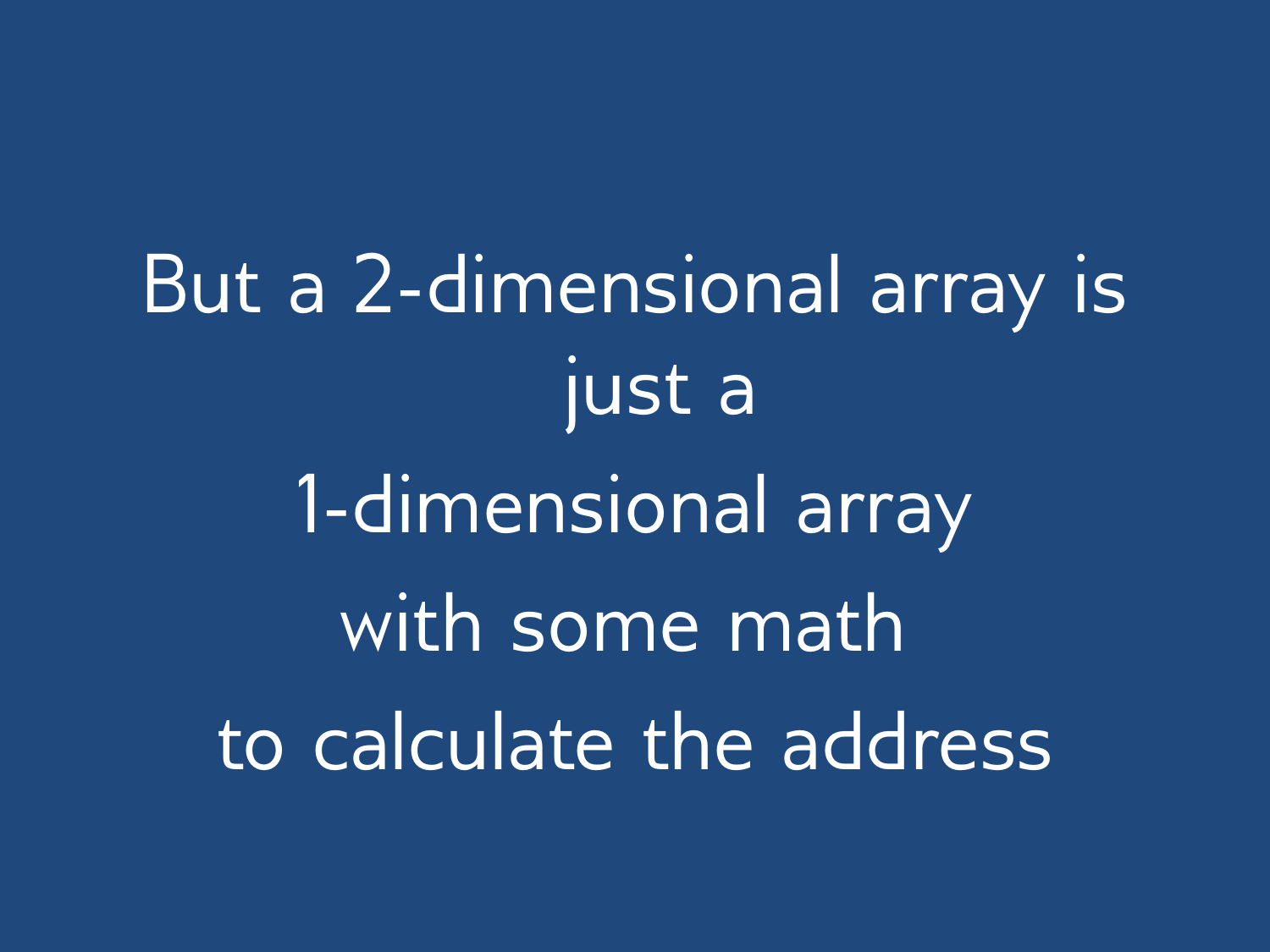

#
But a 2-dimensional array is just a
1-dimensional array
with some math
to calculate the address